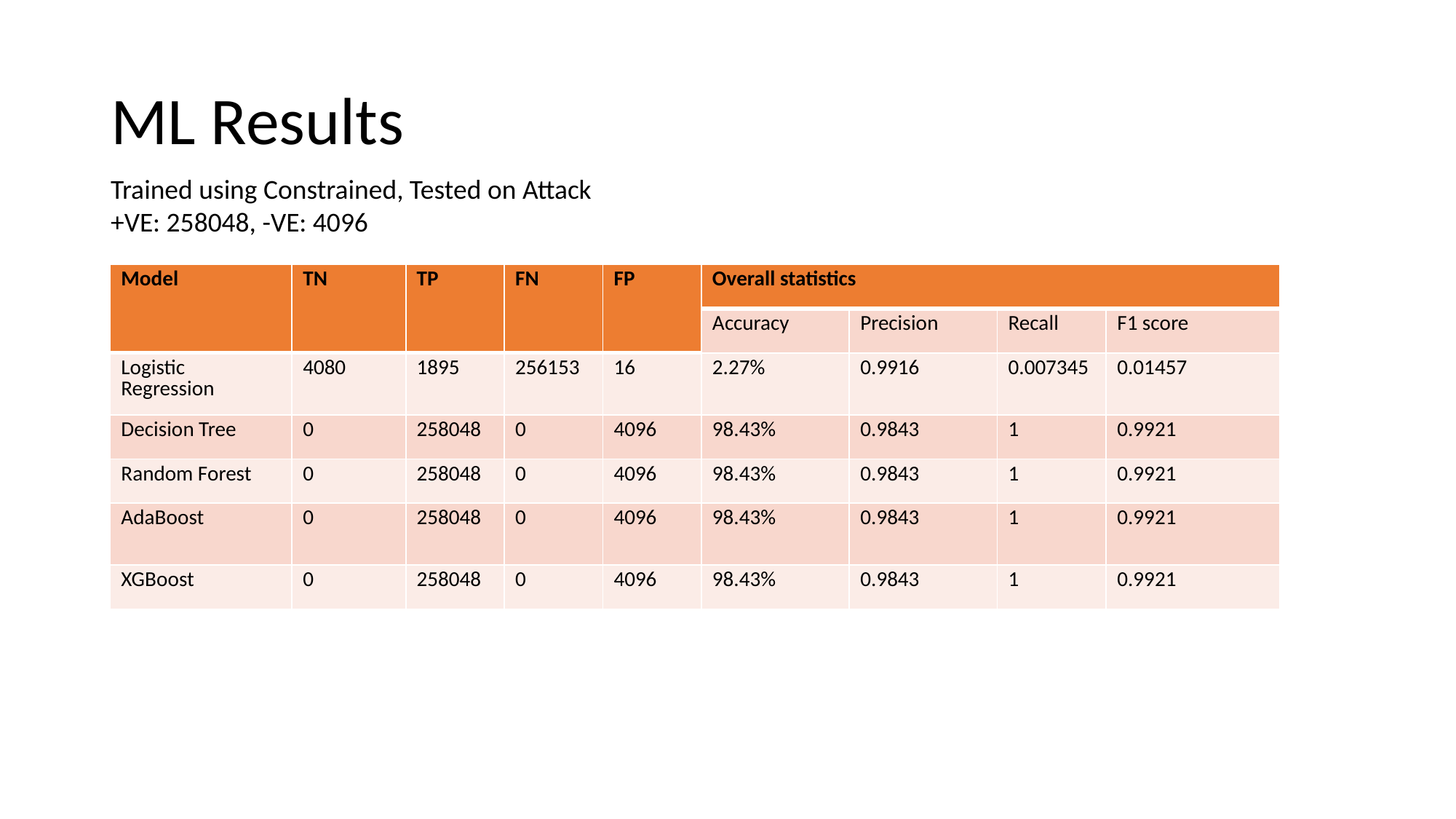

# ML Results
Trained using Constrained, Tested on Attack
+VE: 258048, -VE: 4096

| Model | TN | TP | FN | FP | Overall statistics | Overall statistics |  |  |
| --- | --- | --- | --- | --- | --- | --- | --- | --- |
|  |  |  |  |  | Accuracy | Precision | Recall | F1 score |
| Logistic Regression | 4080 | 1895 | 256153 | 16 | 2.27% | 0.9916 | 0.007345 | 0.01457 |
| Decision Tree | 0 | 258048 | 0 | 4096 | 98.43% | 0.9843 | 1 | 0.9921 |
| Random Forest | 0 | 258048 | 0 | 4096 | 98.43% | 0.9843 | 1 | 0.9921 |
| AdaBoost | 0 | 258048 | 0 | 4096 | 98.43% | 0.9843 | 1 | 0.9921 |
| XGBoost | 0 | 258048 | 0 | 4096 | 98.43% | 0.9843 | 1 | 0.9921 |